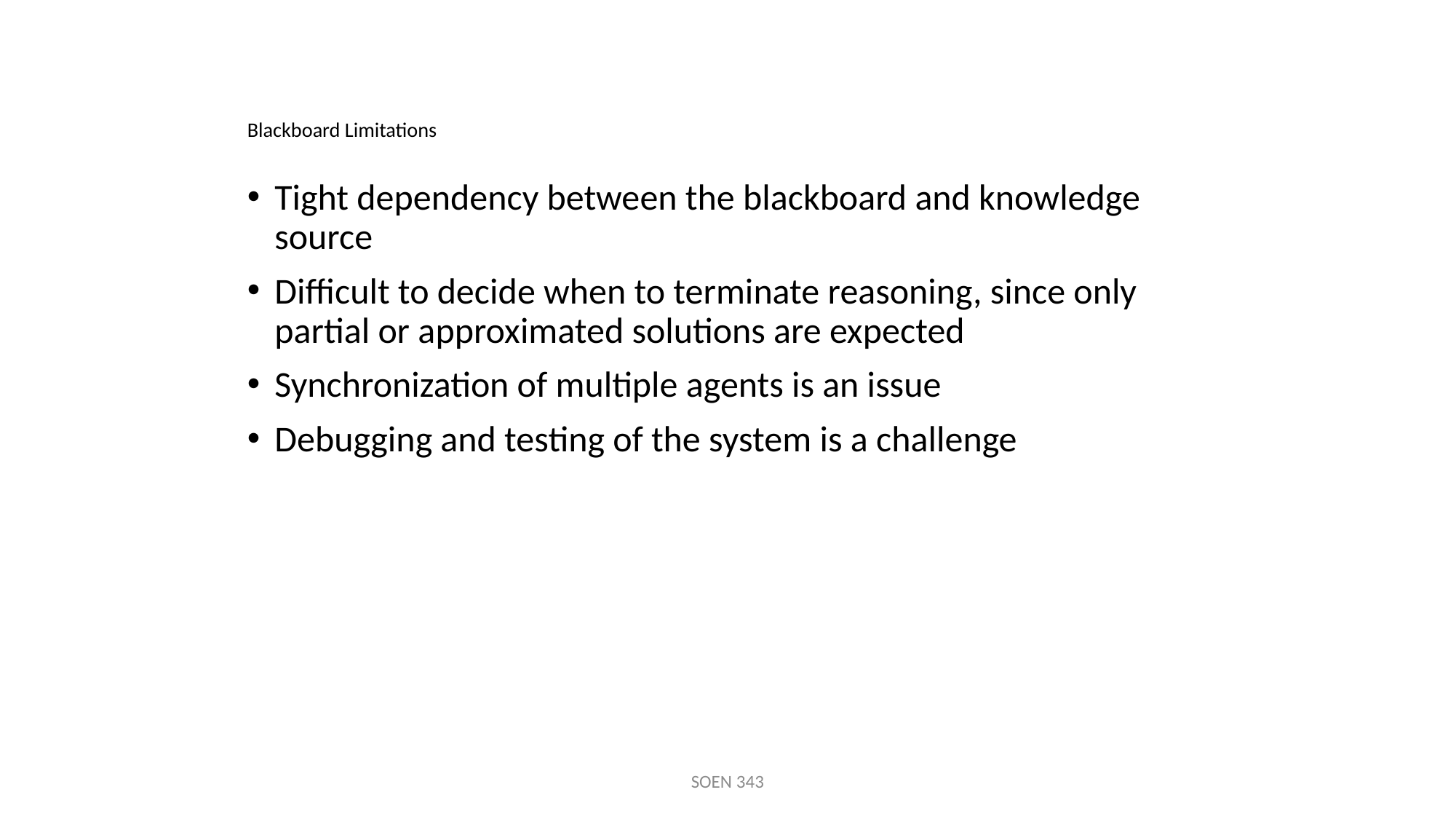

# Blackboard Limitations
Tight dependency between the blackboard and knowledge source
Difficult to decide when to terminate reasoning, since only partial or approximated solutions are expected
Synchronization of multiple agents is an issue
Debugging and testing of the system is a challenge

SOEN 343
24